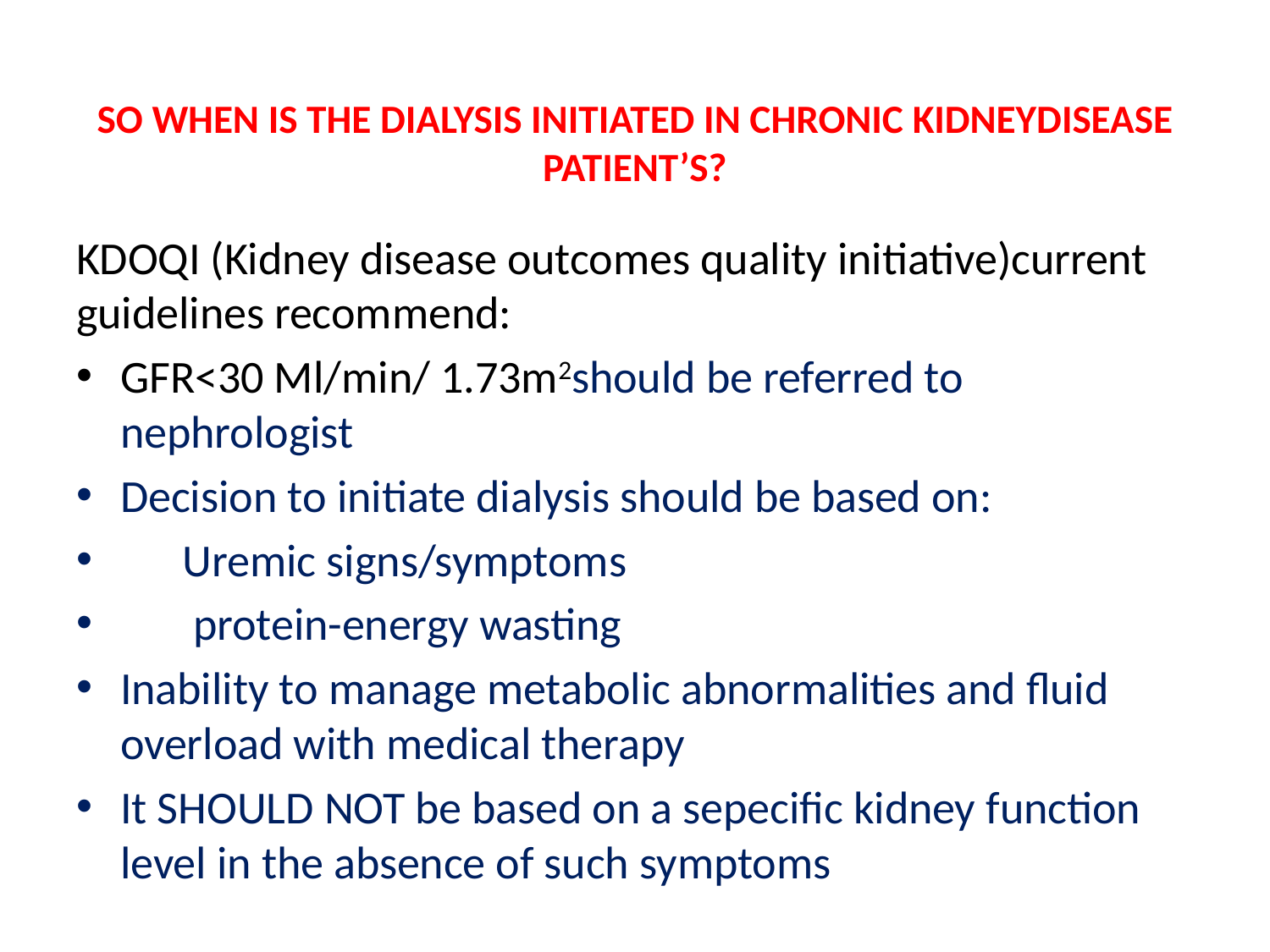

# SO WHEN IS THE DIALYSIS INITIATED IN CHRONIC KIDNEYDISEASE PATIENT’S?
KDOQI (Kidney disease outcomes quality initiative)current guidelines recommend:
GFR<30 Ml/min/ 1.73m2should be referred to nephrologist
Decision to initiate dialysis should be based on:
      Uremic signs/symptoms
       protein-energy wasting
Inability to manage metabolic abnormalities and fluid overload with medical therapy
It SHOULD NOT be based on a sepecific kidney function level in the absence of such symptoms